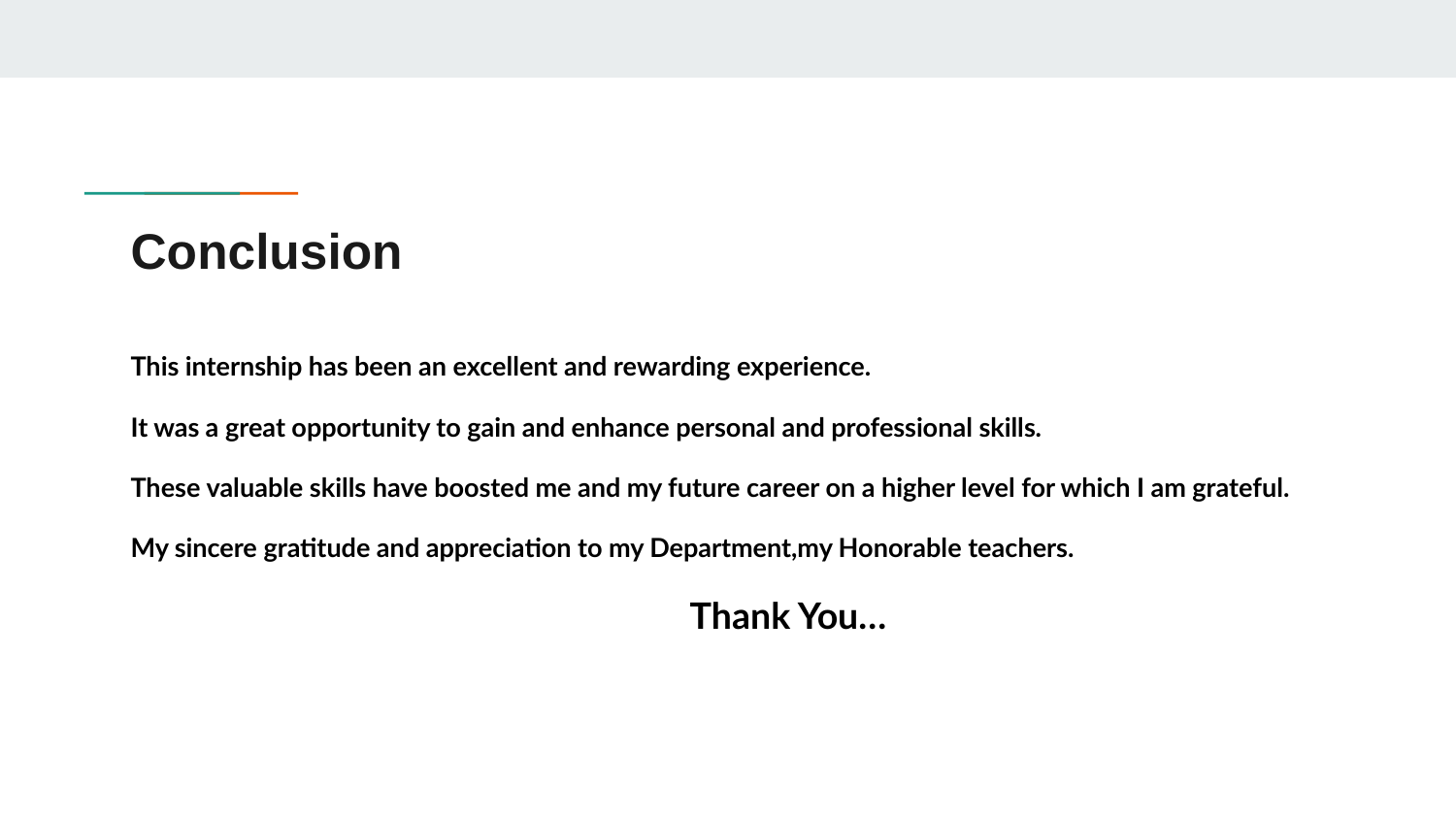

# Conclusion
This internship has been an excellent and rewarding experience.
It was a great opportunity to gain and enhance personal and professional skills.
These valuable skills have boosted me and my future career on a higher level for which I am grateful.
My sincere gratitude and appreciation to my Department,my Honorable teachers.
                                                                        Thank You…